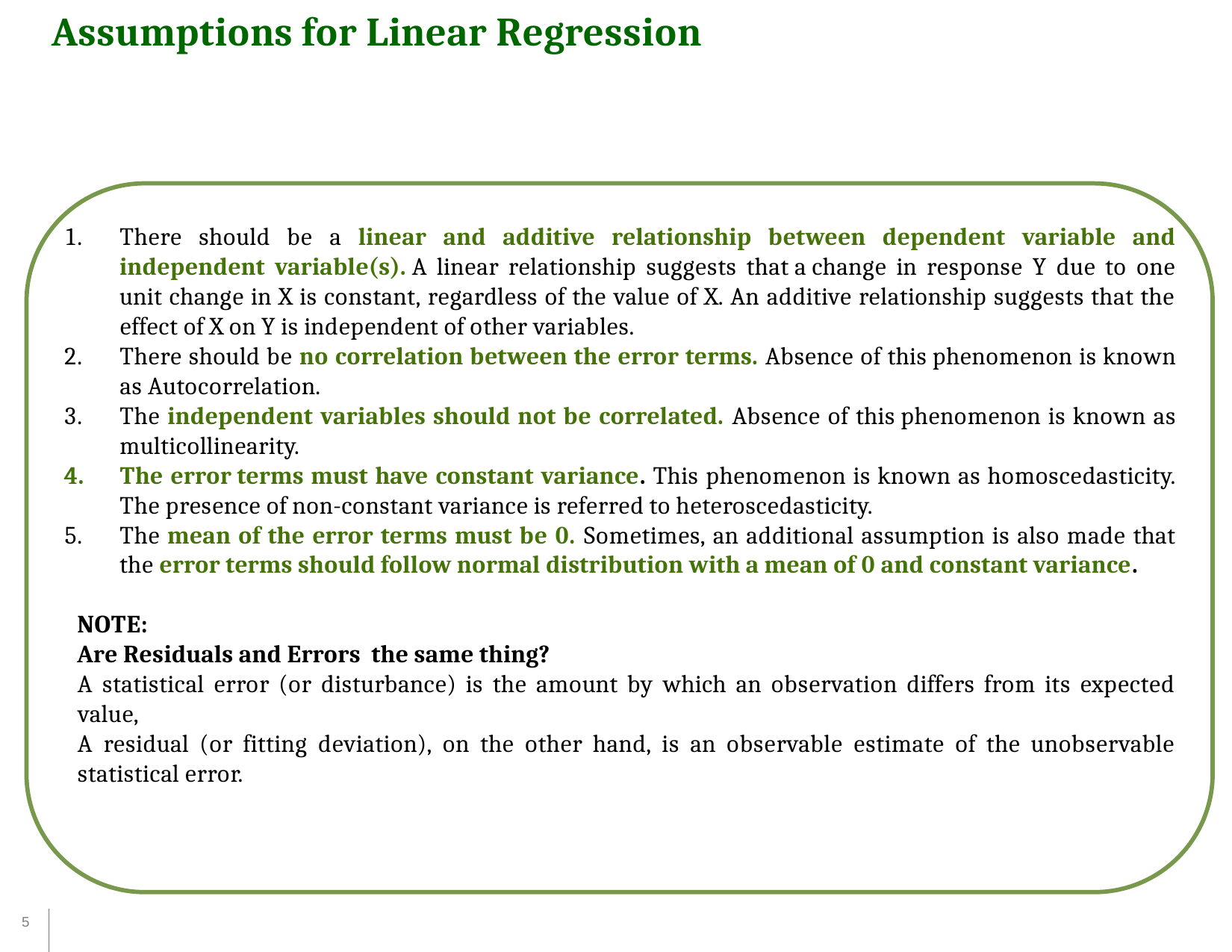

Assumptions for Linear Regression

There should be a linear and additive relationship between dependent variable and independent variable(s). A linear relationship suggests that a change in response Y due to one unit change in X is constant, regardless of the value of X. An additive relationship suggests that the effect of X on Y is independent of other variables.
There should be no correlation between the error terms. Absence of this phenomenon is known as Autocorrelation.
The independent variables should not be correlated. Absence of this phenomenon is known as multicollinearity.
The error terms must have constant variance. This phenomenon is known as homoscedasticity. The presence of non-constant variance is referred to heteroscedasticity.
The mean of the error terms must be 0. Sometimes, an additional assumption is also made that the error terms should follow normal distribution with a mean of 0 and constant variance.

NOTE:
Are Residuals and Errors  the same thing?
A statistical error (or disturbance) is the amount by which an observation differs from its expected value,
A residual (or fitting deviation), on the other hand, is an observable estimate of the unobservable statistical error.